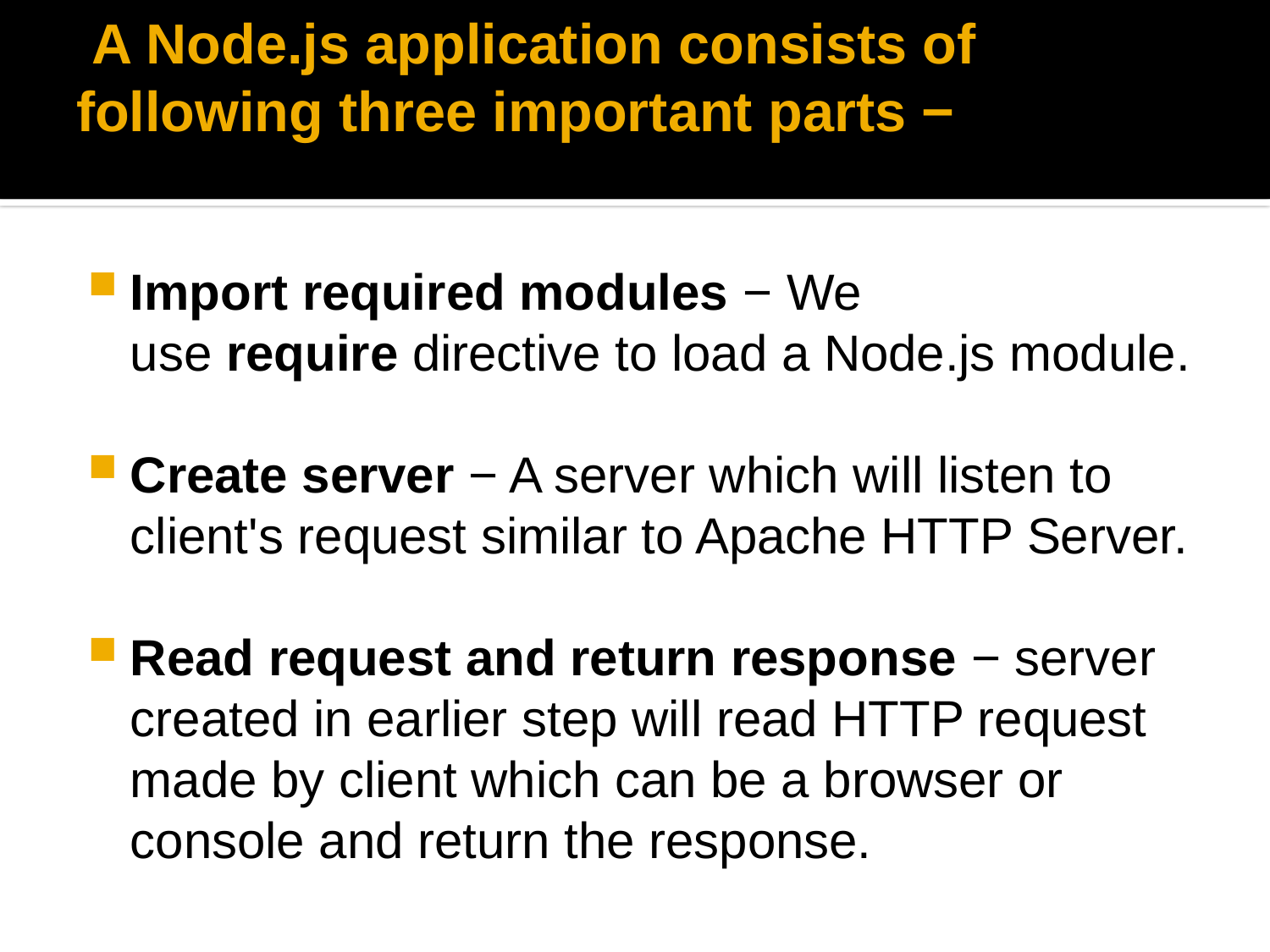

# A Node.js application consists of following three important parts −
Import required modules − We use require directive to load a Node.js module.

Create server − A server which will listen to client's request similar to Apache HTTP Server.

Read request and return response − server created in earlier step will read HTTP request made by client which can be a browser or console and return the response.